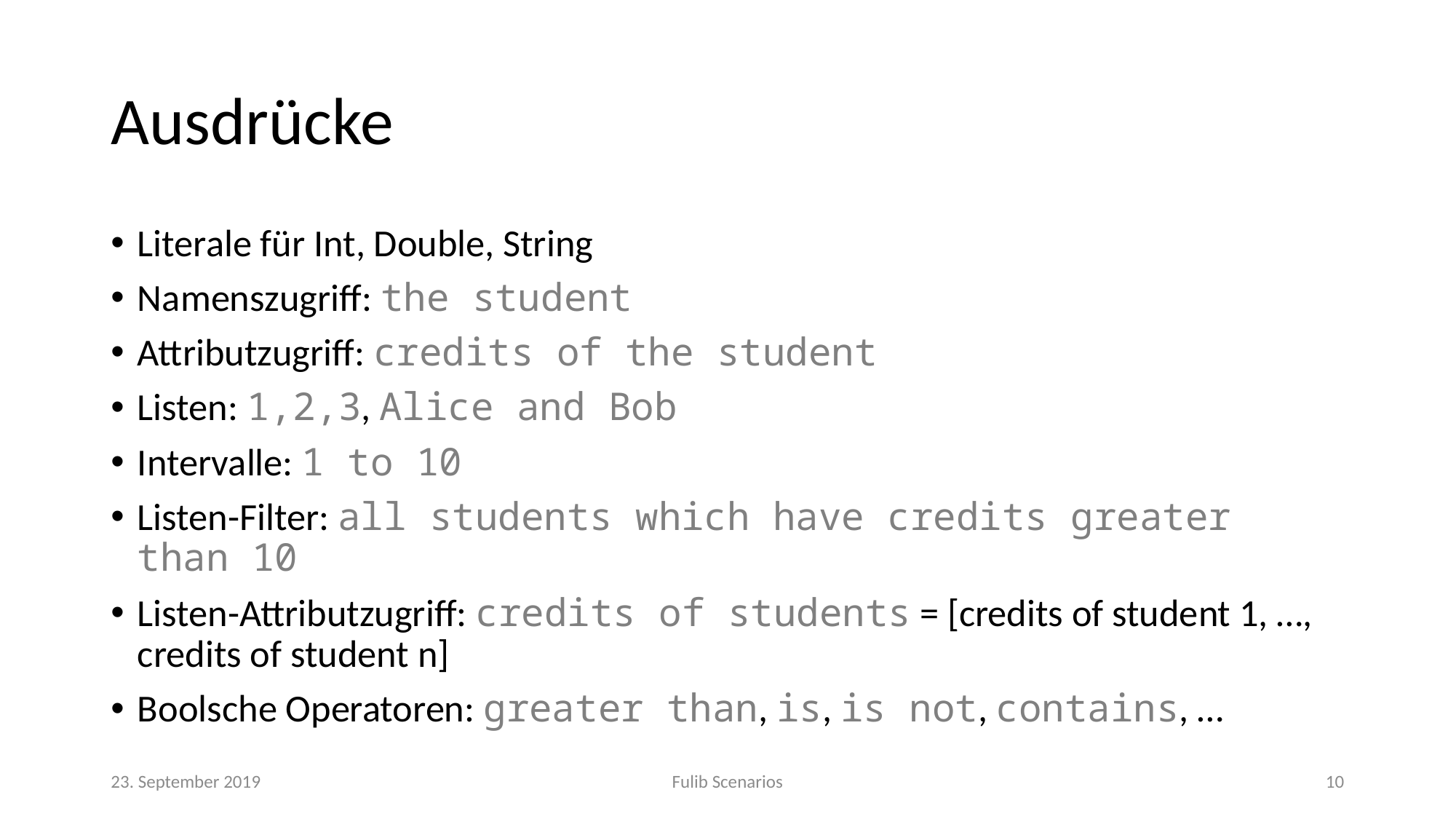

# Ausdrücke
Literale für Int, Double, String
Namenszugriff: the student
Attributzugriff: credits of the student
Listen: 1,2,3, Alice and Bob
Intervalle: 1 to 10
Listen-Filter: all students which have credits greater than 10
Listen-Attributzugriff: credits of students = [credits of student 1, …, credits of student n]
Boolsche Operatoren: greater than, is, is not, contains, …

23. September 2019
Fulib Scenarios
10